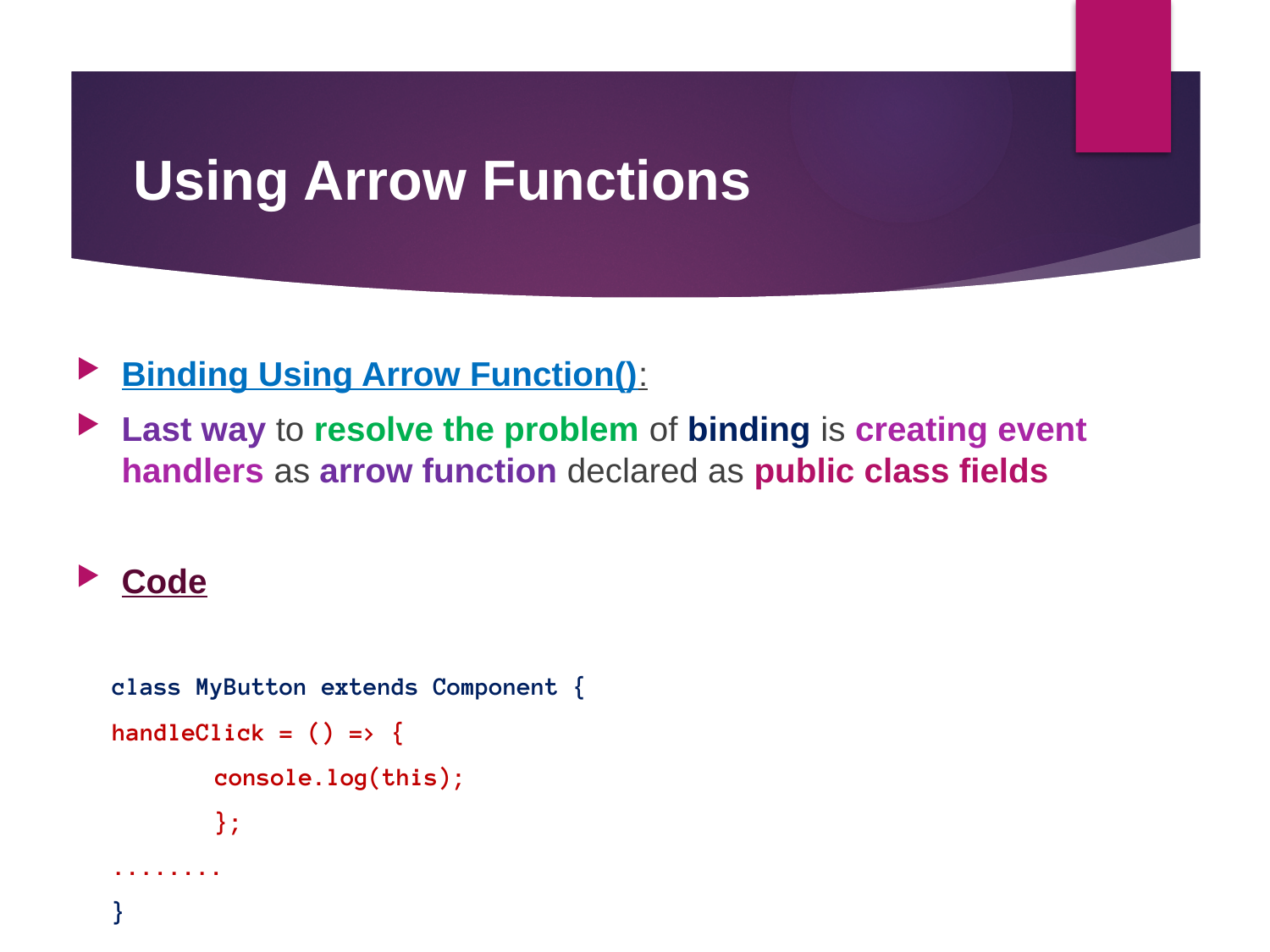

#
Using Arrow Functions
Binding Using Arrow Function():
Last way to resolve the problem of binding is creating event handlers as arrow function declared as public class fields

Code

class MyButton extends Component {
	handleClick = () => {
    		console.log(this);
  		};
	........
}